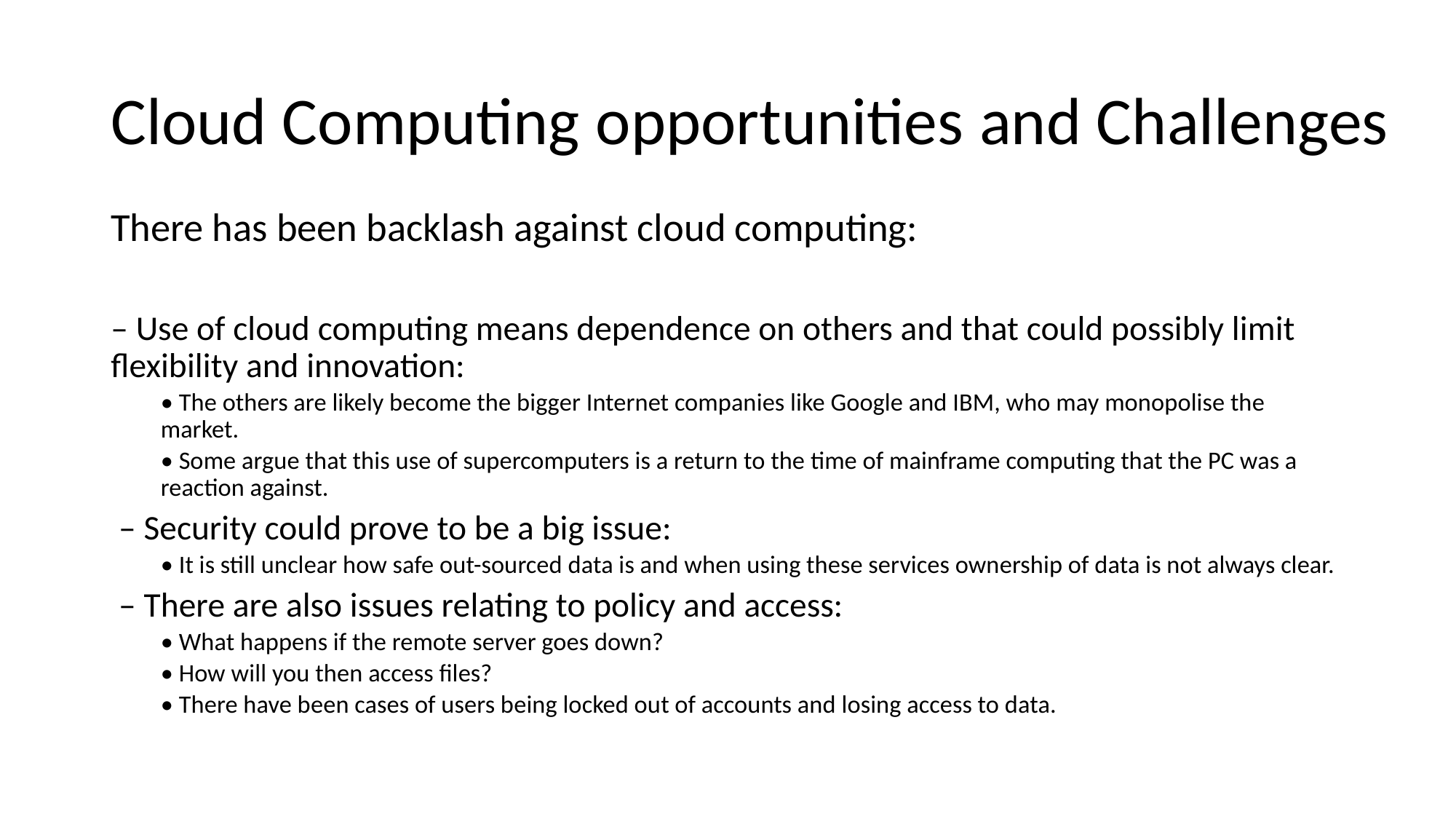

# Cloud Computing opportunities and Challenges
There has been backlash against cloud computing:

– Use of cloud computing means dependence on others and that could possibly limit flexibility and innovation:
• The others are likely become the bigger Internet companies like Google and IBM, who may monopolise the market.
• Some argue that this use of supercomputers is a return to the time of mainframe computing that the PC was a reaction against.
 – Security could prove to be a big issue:
• It is still unclear how safe out-sourced data is and when using these services ownership of data is not always clear.
 – There are also issues relating to policy and access:
• What happens if the remote server goes down?
• How will you then access files?
• There have been cases of users being locked out of accounts and losing access to data.